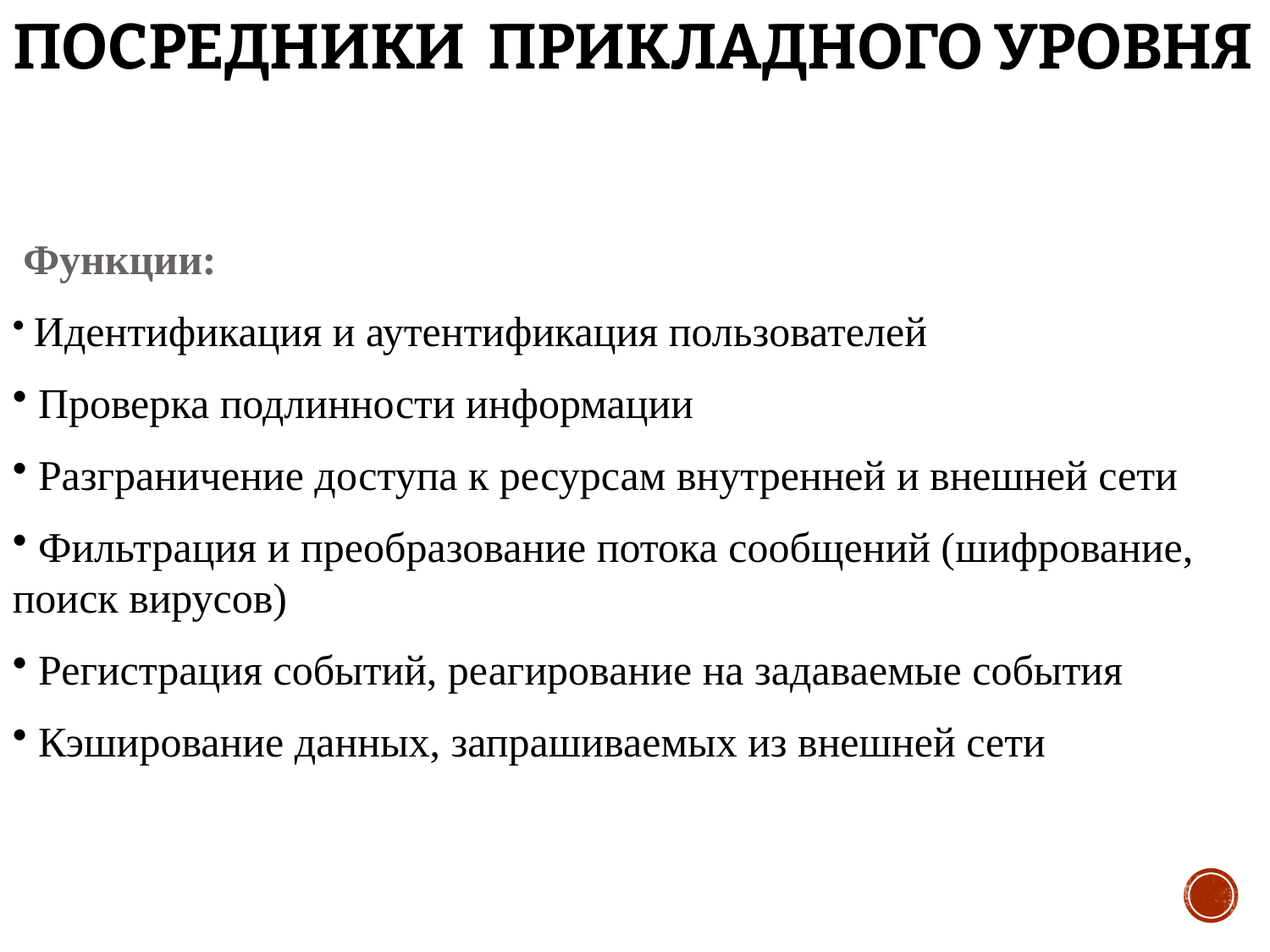

# Посредники  прикладного уровня

 Функции:
 Идентификация и аутентификация пользователей
 Проверка подлинности информации
 Разграничение доступа к ресурсам внутренней и внешней сети
 Фильтрация и преобразование потока сообщений (шифрование, поиск вирусов)
 Регистрация событий, реагирование на задаваемые события
 Кэширование данных, запрашиваемых из внешней сети